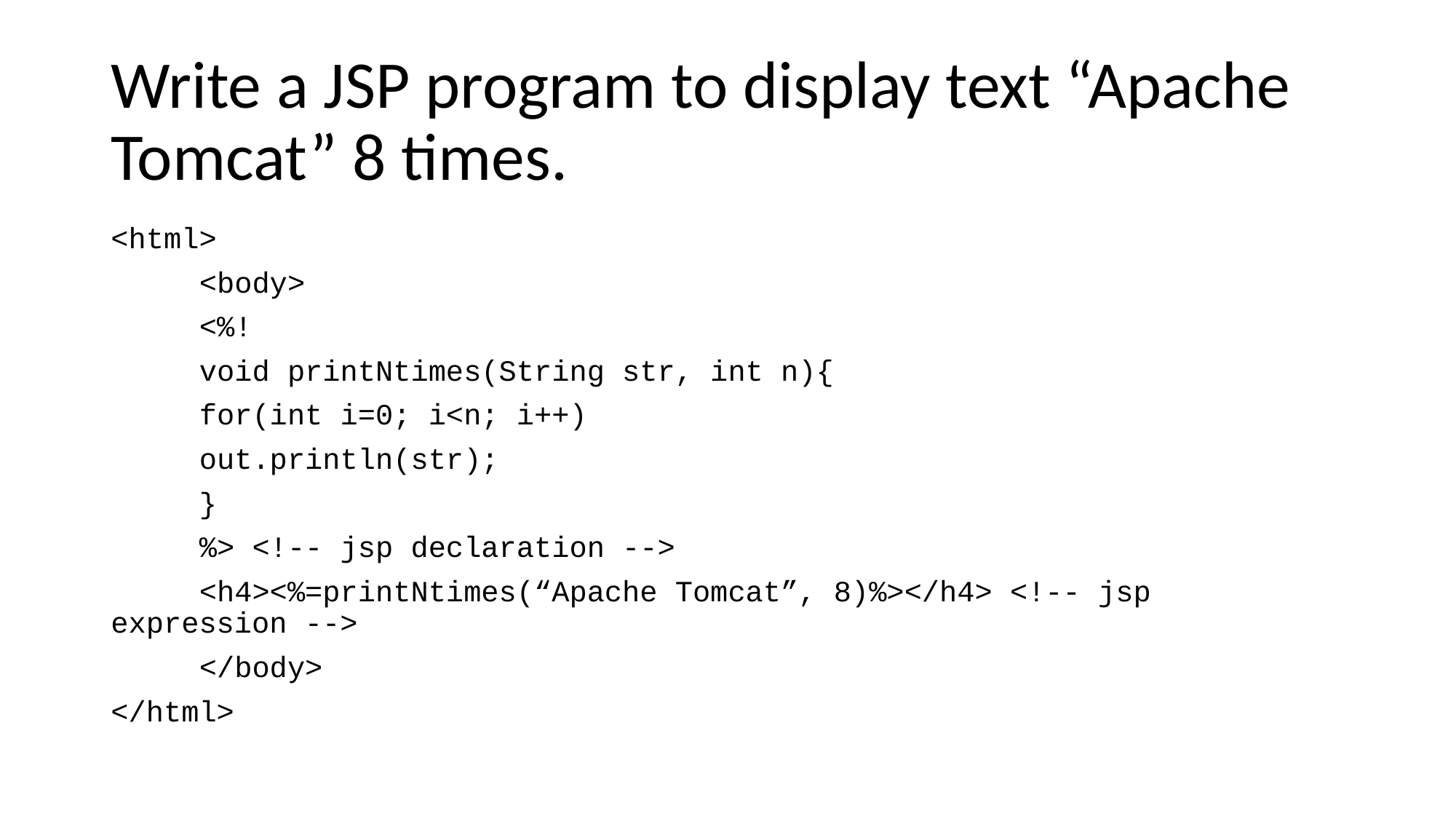

# Write a JSP program to display text “Apache Tomcat” 8 times.
<html>
	<body>
	<%!
		void printNtimes(String str, int n){
			for(int i=0; i<n; i++)
				out.println(str);
		}
	%> <!-- jsp declaration -->
	<h4><%=printNtimes(“Apache Tomcat”, 8)%></h4> <!-- jsp expression -->
	</body>
</html>